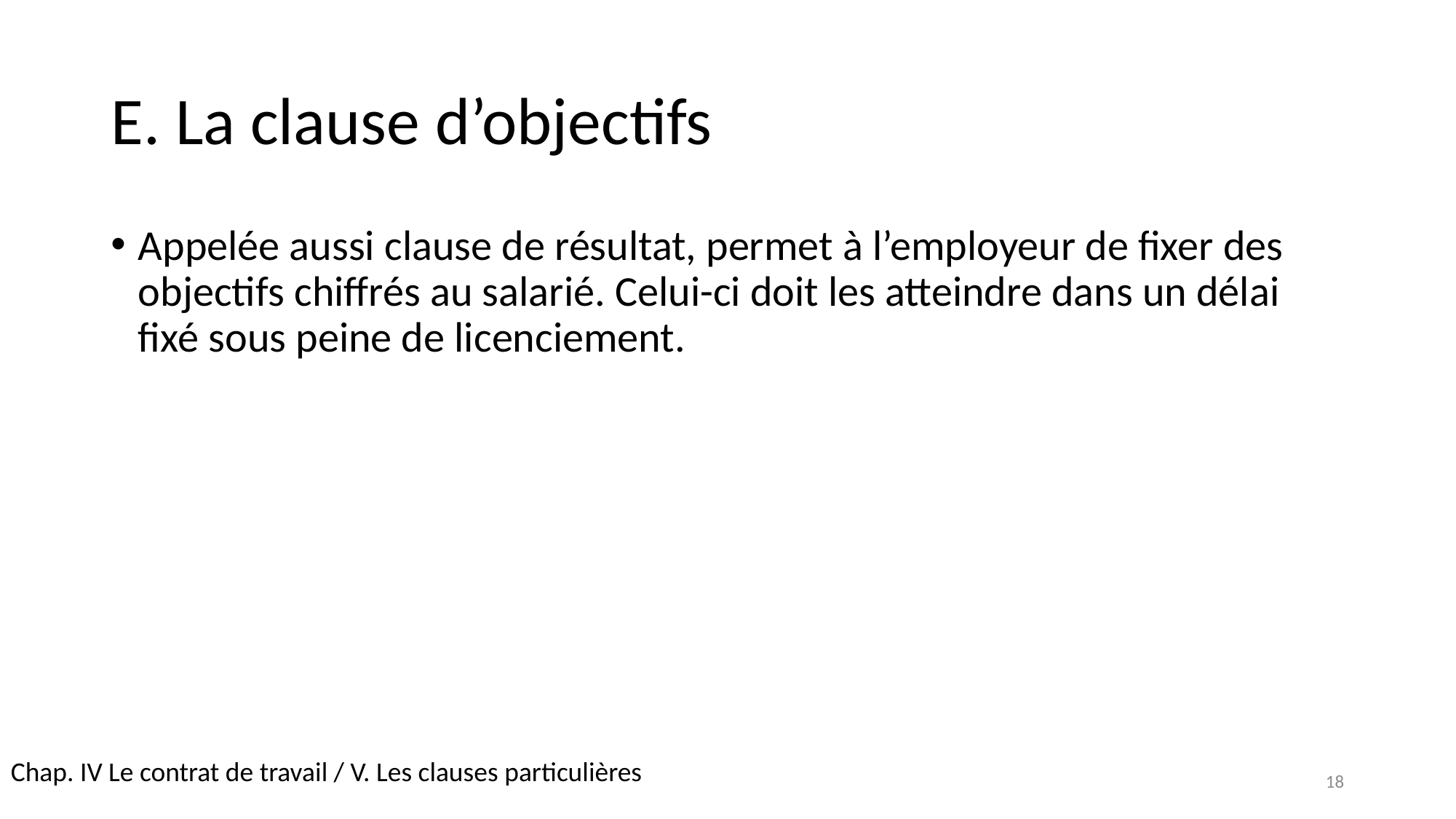

# E. La clause d’objectifs
Appelée aussi clause de résultat, permet à l’employeur de fixer des objectifs chiffrés au salarié. Celui-ci doit les atteindre dans un délai fixé sous peine de licenciement.
Chap. IV Le contrat de travail / V. Les clauses particulières
18